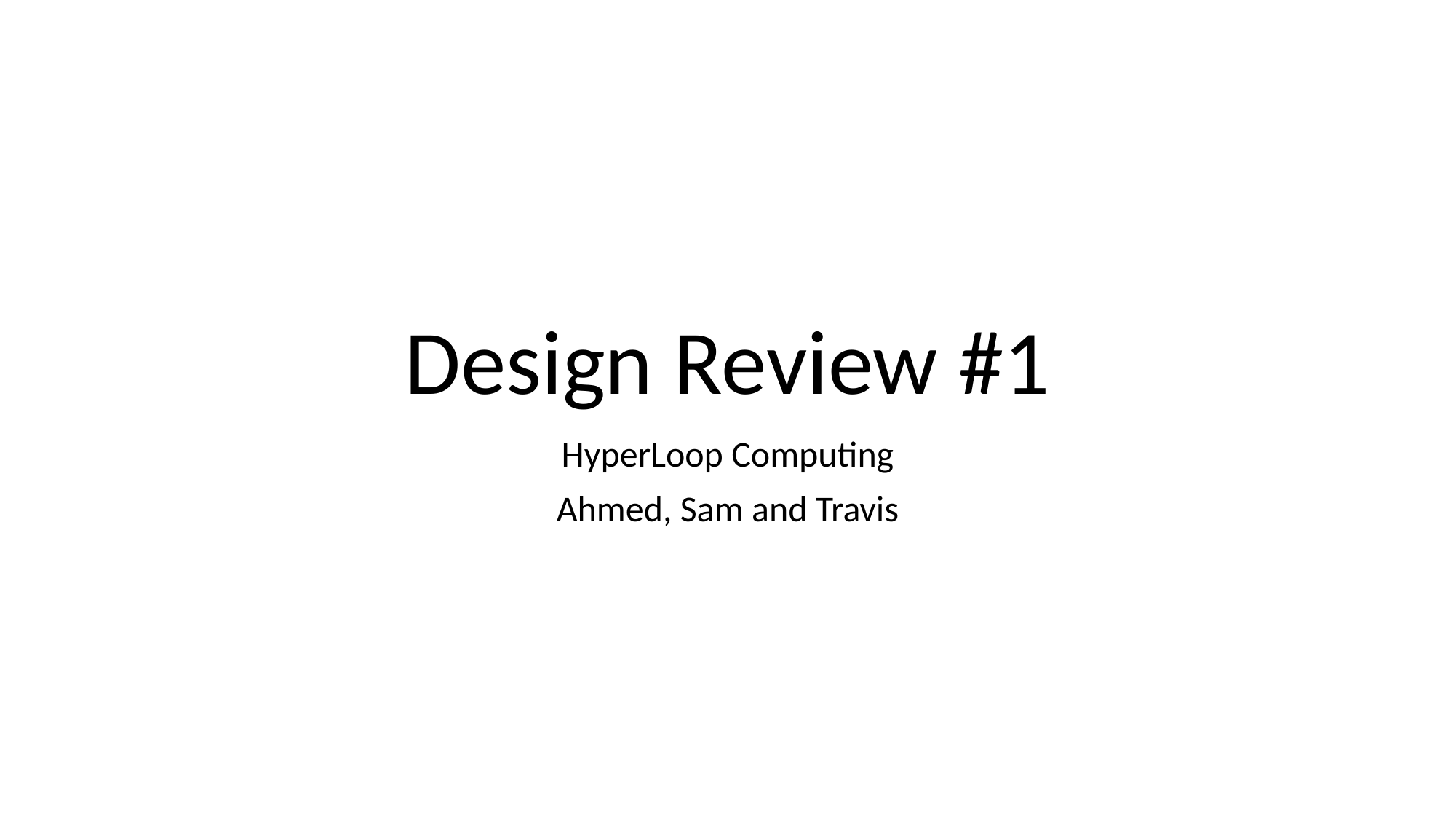

# Design Review #1
HyperLoop Computing
Ahmed, Sam and Travis